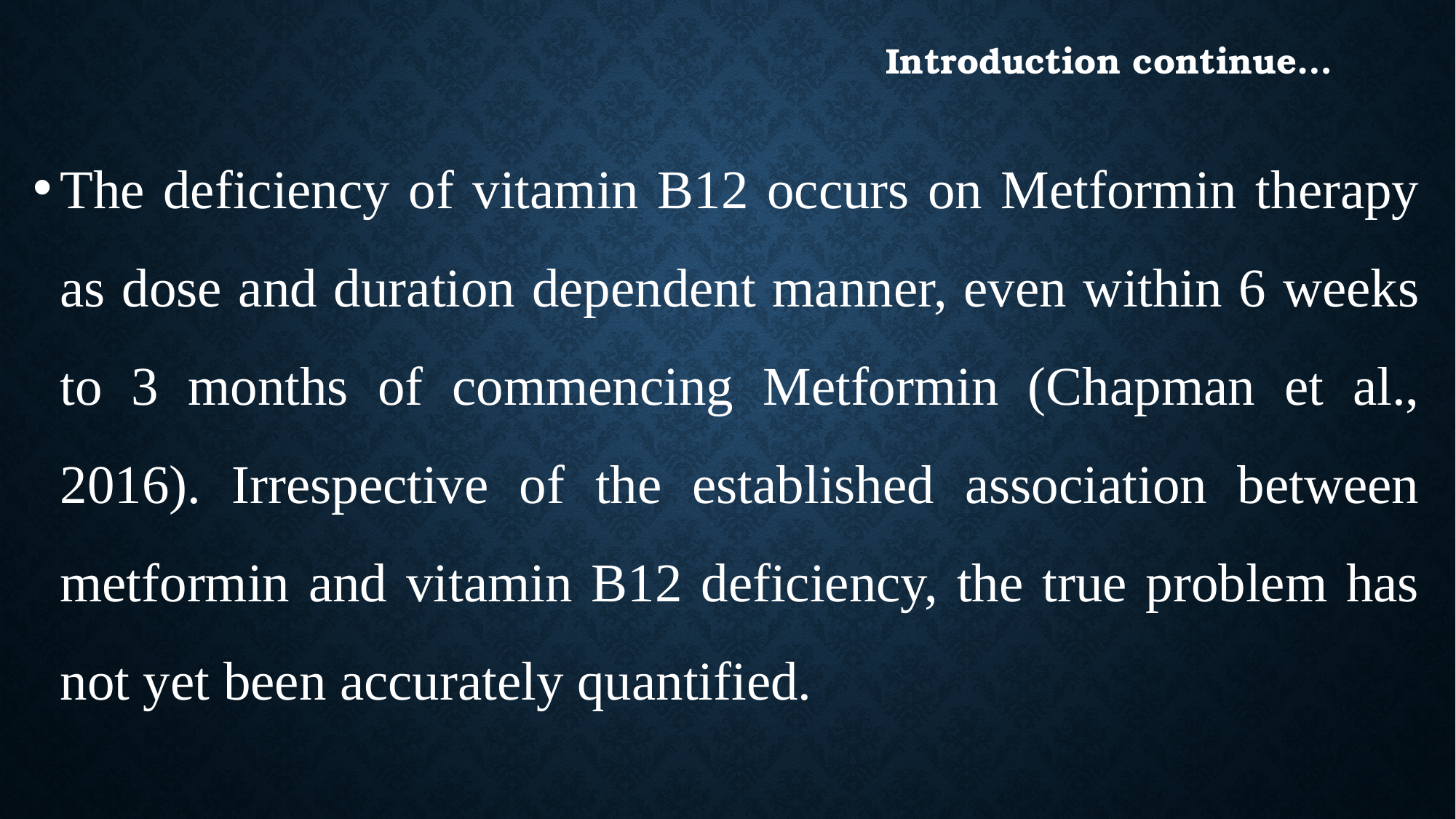

# Introduction continue…
The deficiency of vitamin B12 occurs on Metformin therapy as dose and duration dependent manner, even within 6 weeks to 3 months of commencing Metformin (Chapman et al., 2016). Irrespective of the established association between metformin and vitamin B12 deficiency, the true problem has not yet been accurately quantified.